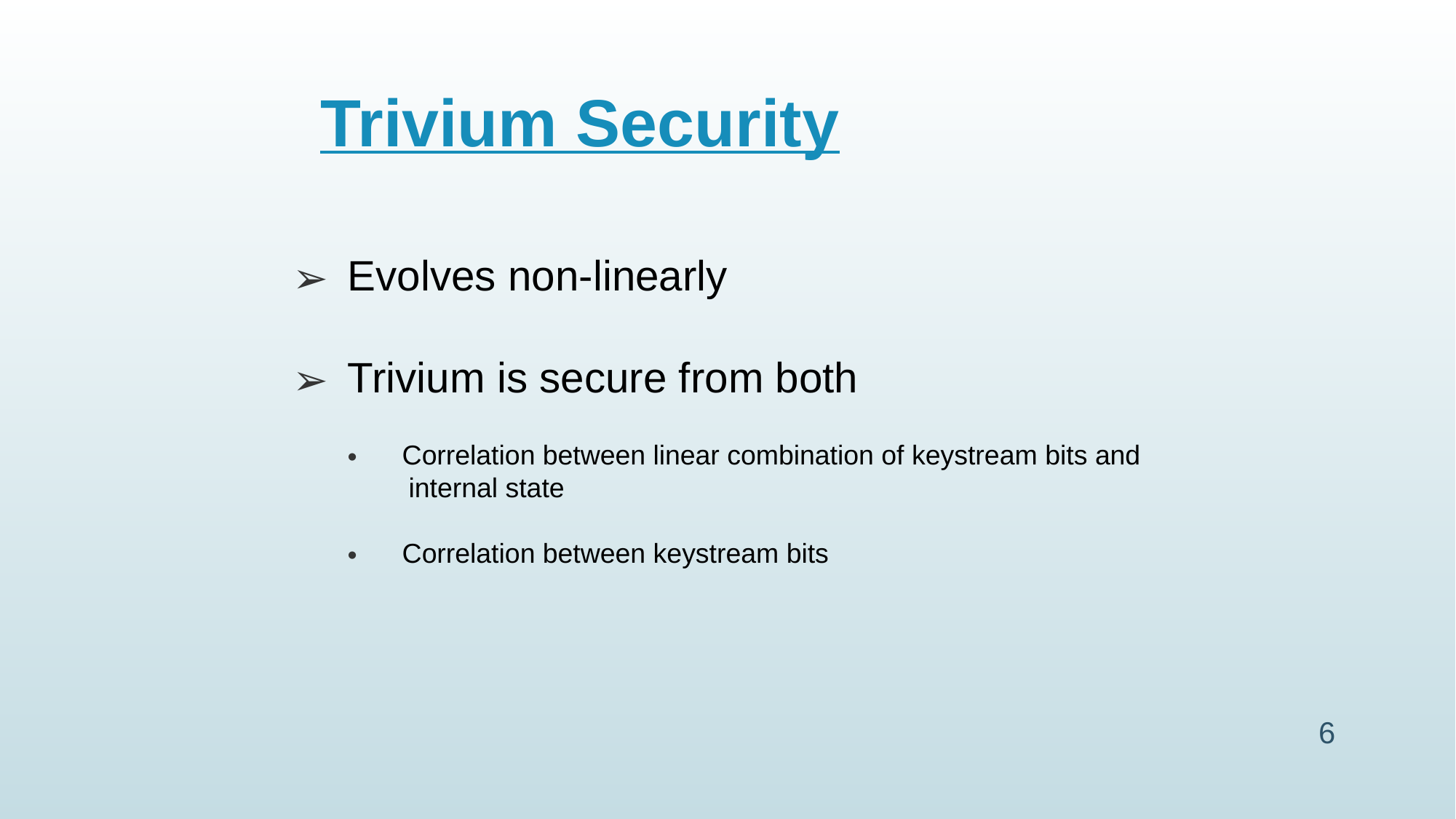

# Trivium Security
Evolves non-linearly

Trivium is secure from both

Correlation between linear combination of keystream bits and
        internal state

Correlation between keystream bits

6